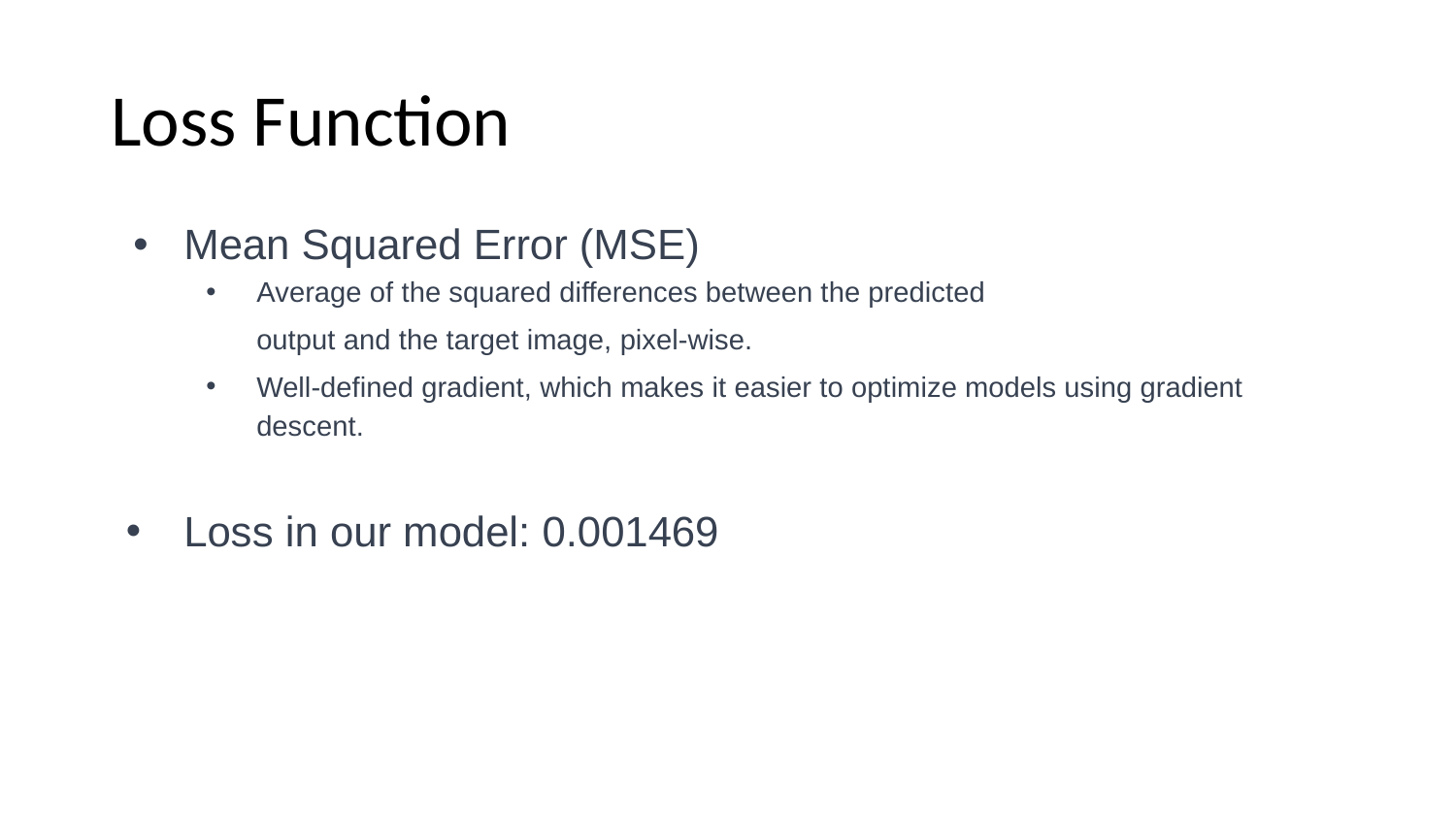

# Loss Function
Mean Squared Error (MSE)
Average of the squared differences between the predicted
output and the target image, pixel-wise.
Well-defined gradient, which makes it easier to optimize models using gradient descent.

Loss in our model: 0.001469